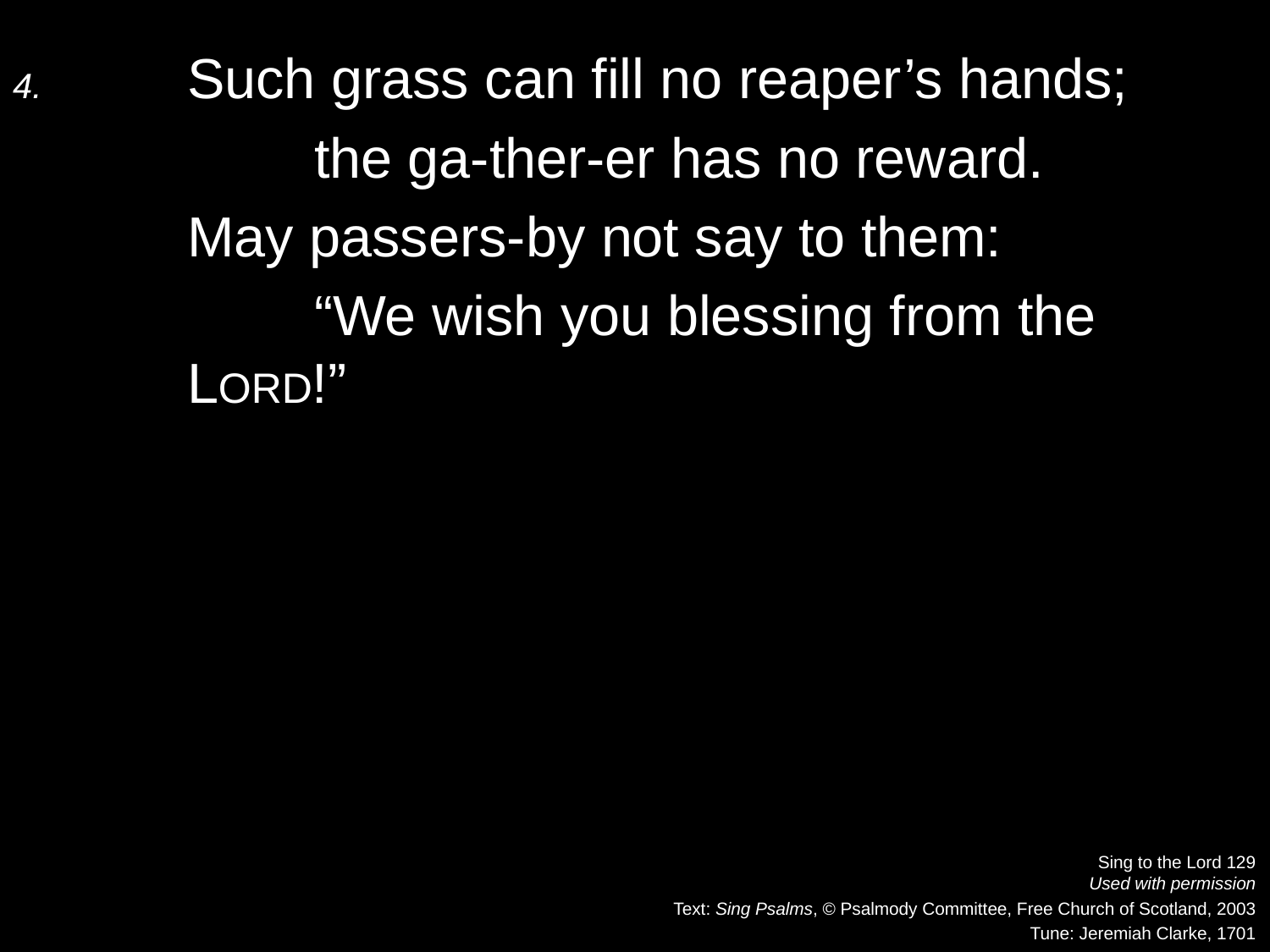

4.	Such grass can fill no reaper’s hands;
		the ga-ther-er has no reward.
	May passers-by not say to them:
		“We wish you blessing from the Lord!”
Sing to the Lord 129
Used with permission
Text: Sing Psalms, © Psalmody Committee, Free Church of Scotland, 2003
Tune: Jeremiah Clarke, 1701